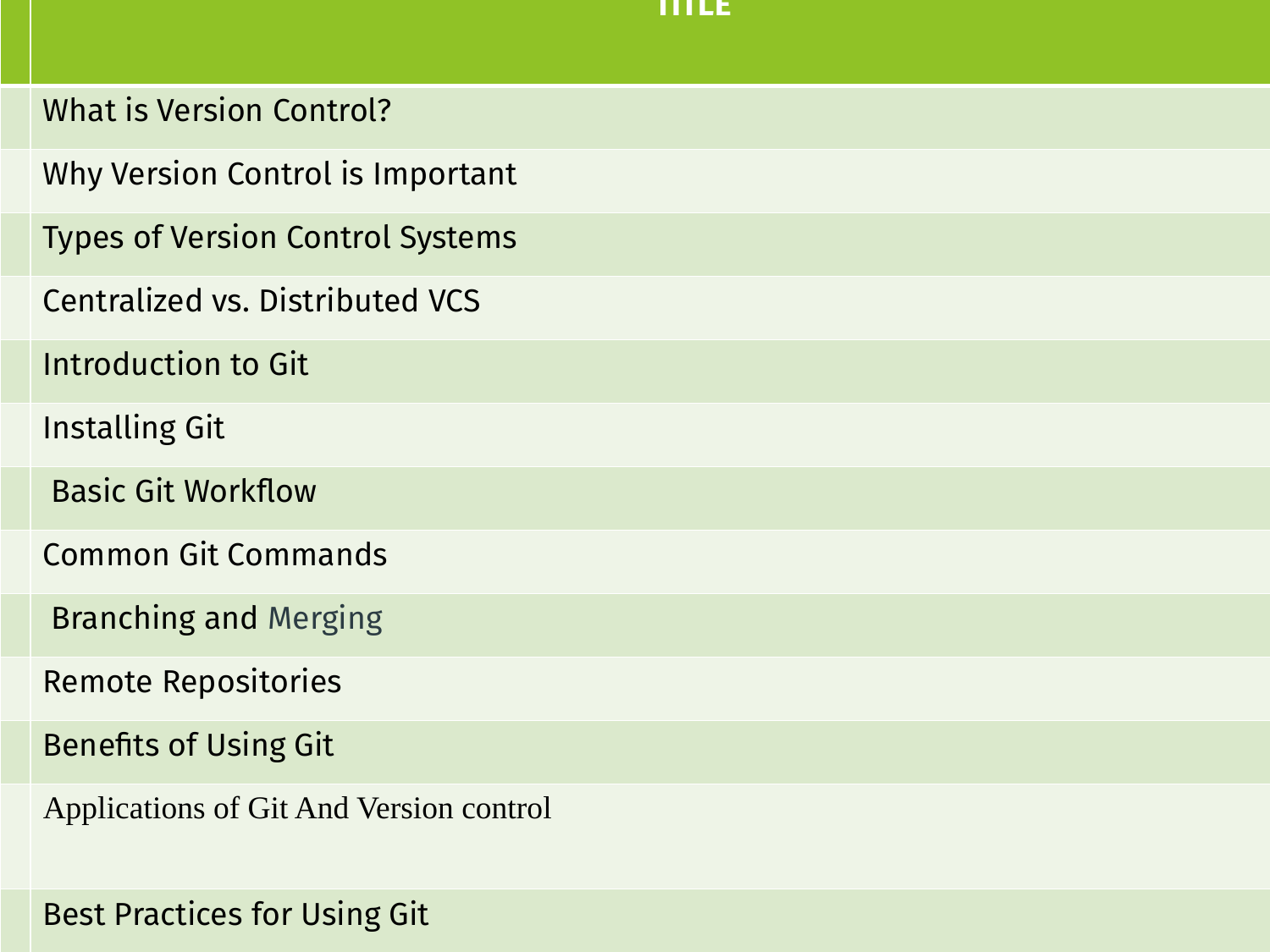

|  | TITLE |
| --- | --- |
|  | What is Version Control? |
|  | Why Version Control is Important |
|  | Types of Version Control Systems |
|  | Centralized vs. Distributed VCS |
|  | Introduction to Git |
|  | Installing Git |
|  | Basic Git Workflow |
|  | Common Git Commands |
|  | Branching and Merging |
|  | Remote Repositories |
|  | Benefits of Using Git |
|  | Applications of Git And Version control |
|  | Best Practices for Using Git |
|  | Summary |
|  | References |